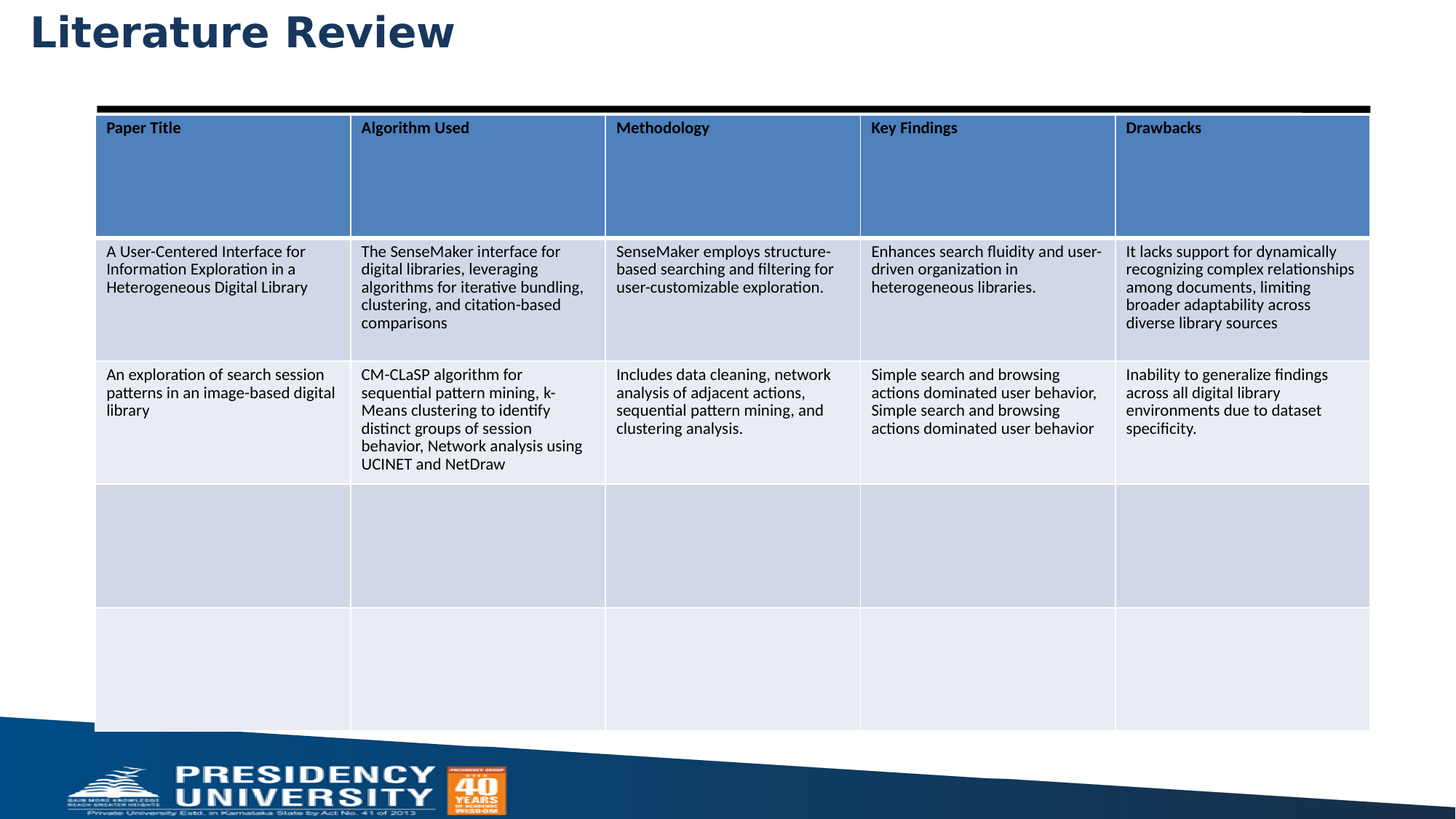

# Literature Review
| Paper Title | Algorithm Used | Methodology | Key Findings | Drawbacks |
| --- | --- | --- | --- | --- |
| A User-Centered Interface for Information Exploration in a Heterogeneous Digital Library | The SenseMaker interface for digital libraries, leveraging algorithms for iterative bundling, clustering, and citation-based comparisons | SenseMaker employs structure-based searching and filtering for user-customizable exploration. | Enhances search fluidity and user-driven organization in heterogeneous libraries. | It lacks support for dynamically recognizing complex relationships among documents, limiting broader adaptability across diverse library sources |
| An exploration of search session patterns in an image-based digital library | CM-CLaSP algorithm for sequential pattern mining, k-Means clustering to identify distinct groups of session behavior, Network analysis using UCINET and NetDraw | Includes data cleaning, network analysis of adjacent actions, sequential pattern mining, and clustering analysis. | Simple search and browsing actions dominated user behavior, Simple search and browsing actions dominated user behavior | Inability to generalize findings across all digital library environments due to dataset specificity. |
|  |  |  |  |  |
|  |  |  |  |  |